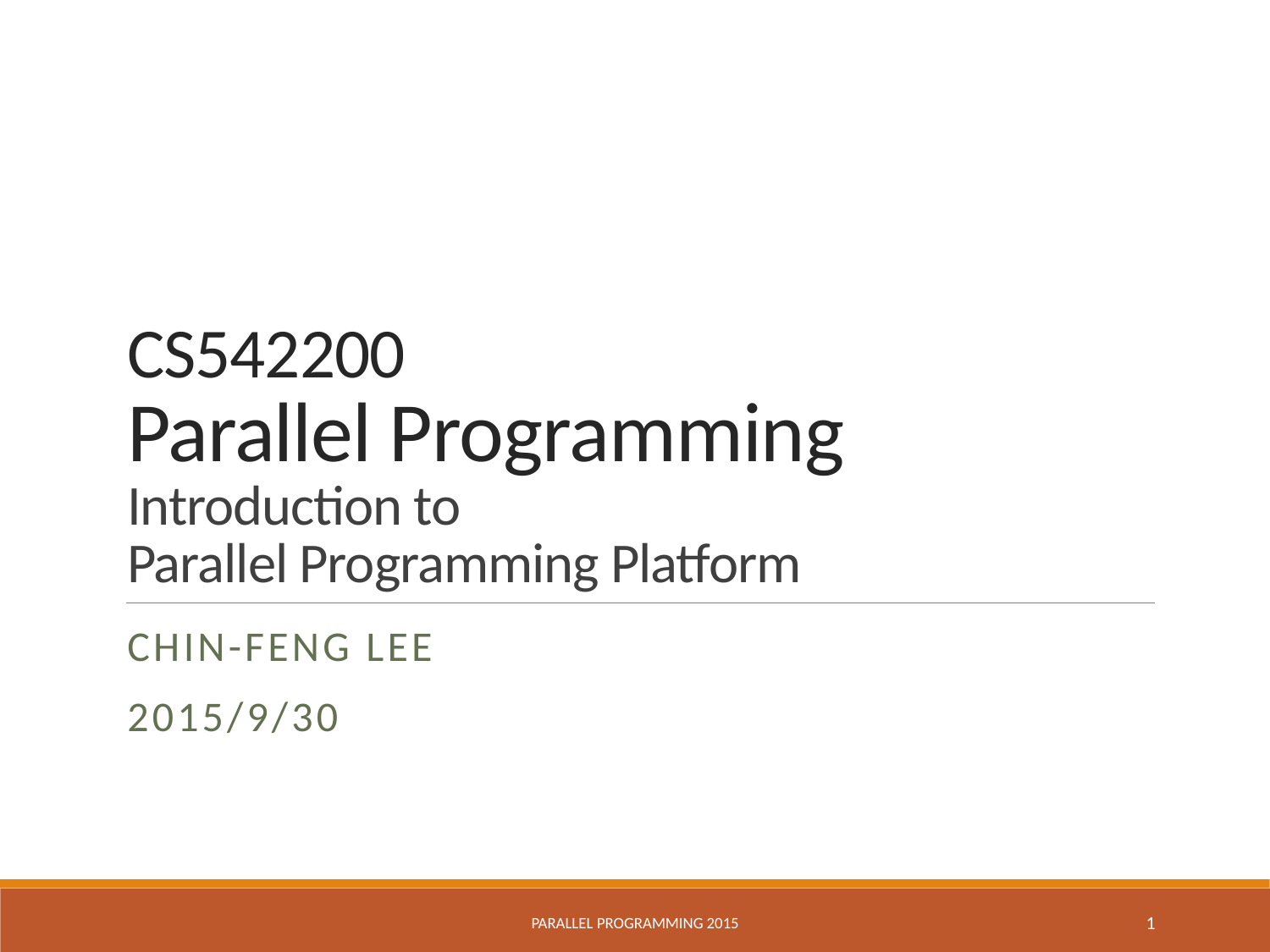

# CS542200 Parallel Programming Introduction to Parallel Programming Platform
Chin-Feng Lee
2015/9/30
Parallel Programming 2015
1